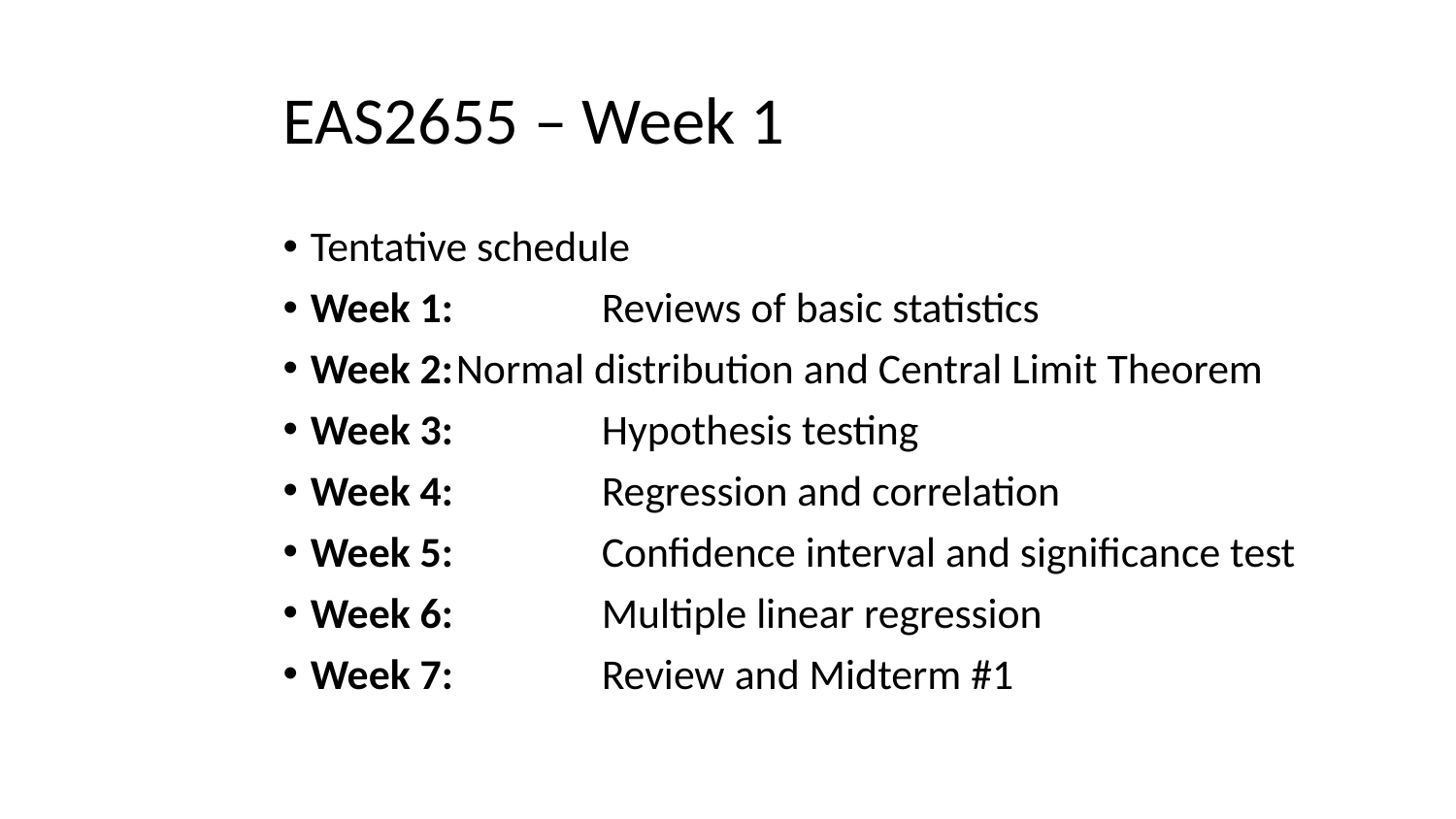

# EAS2655 – Week 1
Tentative schedule
Week 1: 	Reviews of basic statistics
Week 2:	Normal distribution and Central Limit Theorem
Week 3: 	Hypothesis testing
Week 4: 	Regression and correlation
Week 5: 	Confidence interval and significance test
Week 6: 	Multiple linear regression
Week 7: 	Review and Midterm #1